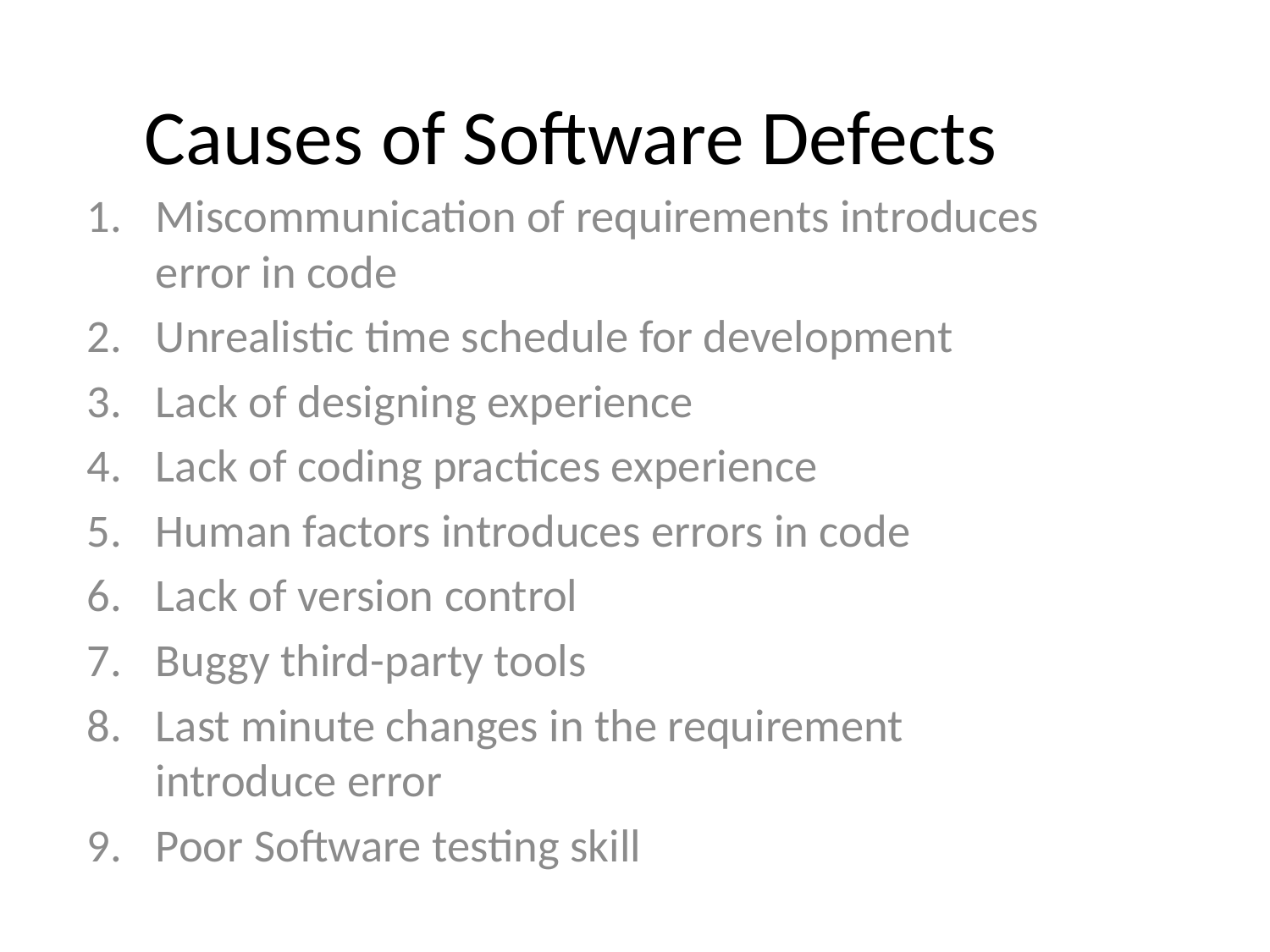

# Causes of Software Defects
Miscommunication of requirements introduces error in code
Unrealistic time schedule for development
Lack of designing experience
Lack of coding practices experience
Human factors introduces errors in code
Lack of version control
Buggy third-party tools
Last minute changes in the requirement introduce error
Poor Software testing skill